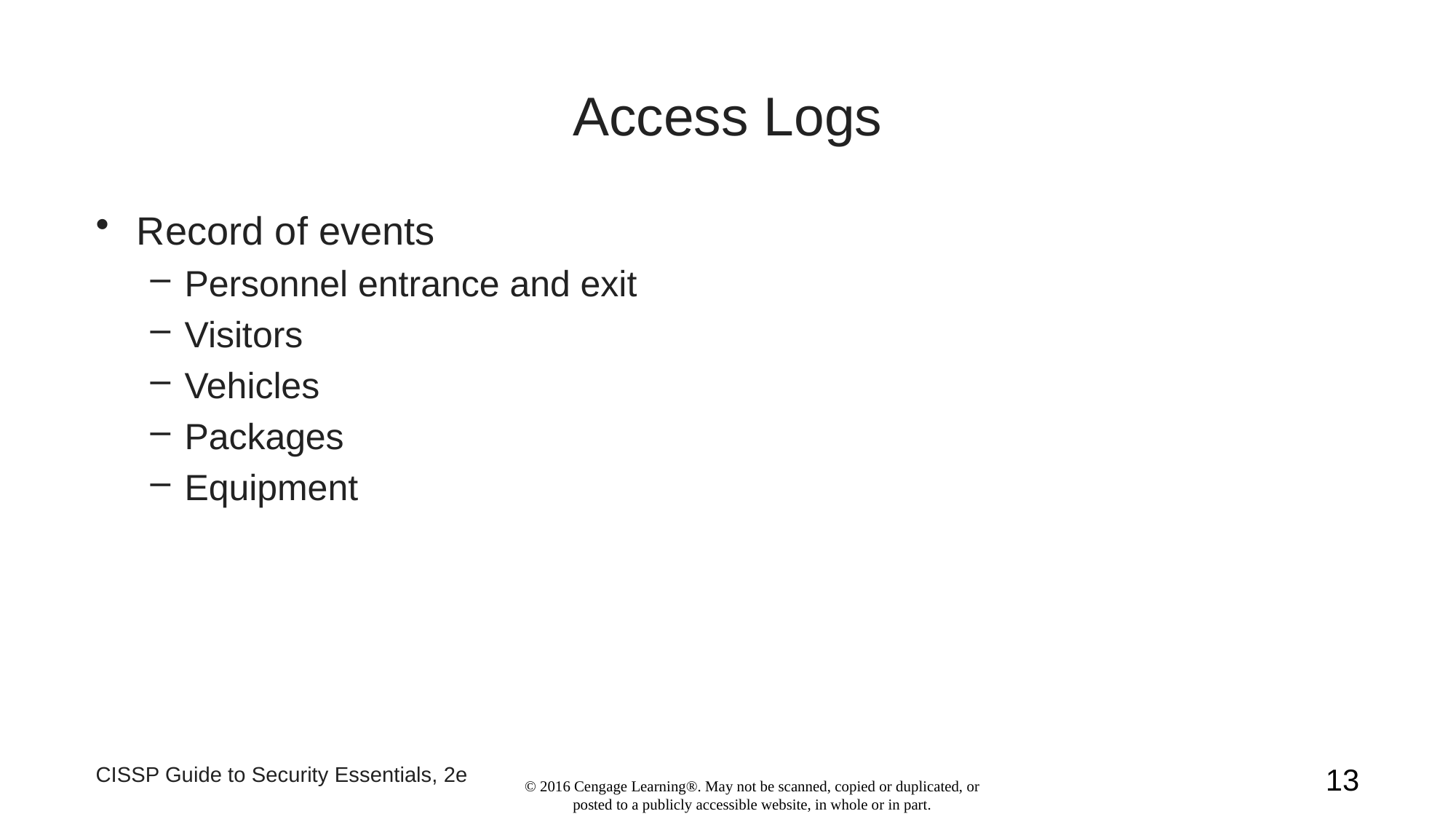

# Access Logs
Record of events
Personnel entrance and exit
Visitors
Vehicles
Packages
Equipment
CISSP Guide to Security Essentials, 2e
13
© 2016 Cengage Learning®. May not be scanned, copied or duplicated, or posted to a publicly accessible website, in whole or in part.